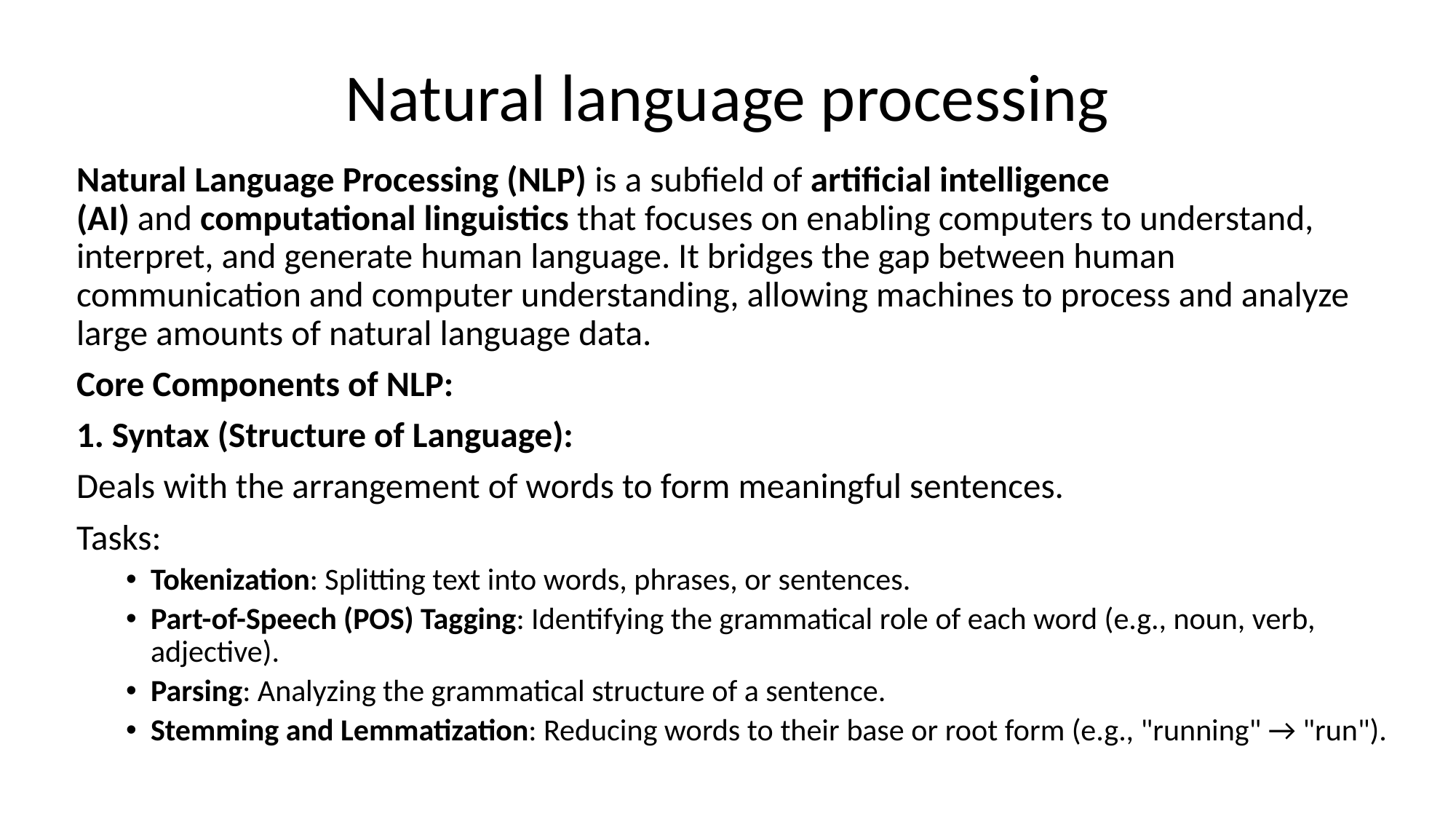

# Natural language processing
Natural Language Processing (NLP) is a subfield of artificial intelligence (AI) and computational linguistics that focuses on enabling computers to understand, interpret, and generate human language. It bridges the gap between human communication and computer understanding, allowing machines to process and analyze large amounts of natural language data.
Core Components of NLP:
1. Syntax (Structure of Language):
Deals with the arrangement of words to form meaningful sentences.
Tasks:
Tokenization: Splitting text into words, phrases, or sentences.
Part-of-Speech (POS) Tagging: Identifying the grammatical role of each word (e.g., noun, verb, adjective).
Parsing: Analyzing the grammatical structure of a sentence.
Stemming and Lemmatization: Reducing words to their base or root form (e.g., "running" → "run").